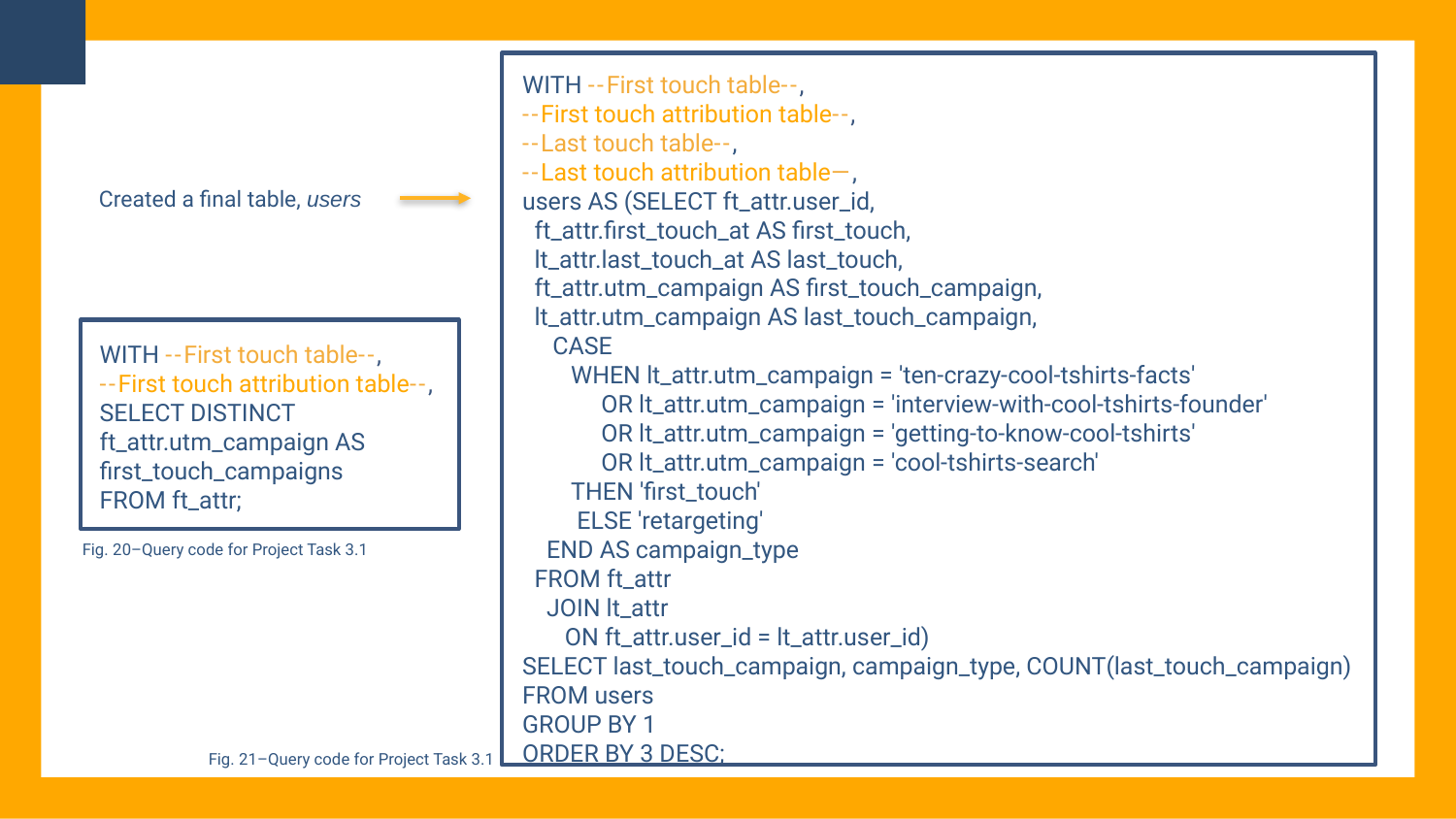

15

WITH --First touch table--,
--First touch attribution table--,
--Last touch table--,
--Last touch attribution table—,
users AS (SELECT ft_attr.user_id,
  ft_attr.first_touch_at AS first_touch,
  lt_attr.last_touch_at AS last_touch,
  ft_attr.utm_campaign AS first_touch_campaign,
  lt_attr.utm_campaign AS last_touch_campaign,
     CASE
        WHEN lt_attr.utm_campaign = 'ten-crazy-cool-tshirts-facts'
             OR lt_attr.utm_campaign = 'interview-with-cool-tshirts-founder'
             OR lt_attr.utm_campaign = 'getting-to-know-cool-tshirts'
             OR lt_attr.utm_campaign = 'cool-tshirts-search'
        THEN 'first_touch'
         ELSE 'retargeting'
    END AS campaign_type
  FROM ft_attr
    JOIN lt_attr
       ON ft_attr.user_id = lt_attr.user_id)
SELECT last_touch_campaign, campaign_type, COUNT(last_touch_campaign)
FROM users
GROUP BY 1
ORDER BY 3 DESC;
Created a final table, users

WITH --First touch table--,
--First touch attribution table--,
SELECT DISTINCT ft_attr.utm_campaign AS first_touch_campaigns
FROM ft_attr;
Fig. 20–Query code for Project Task 3.1
Fig. 21–Query code for Project Task 3.1